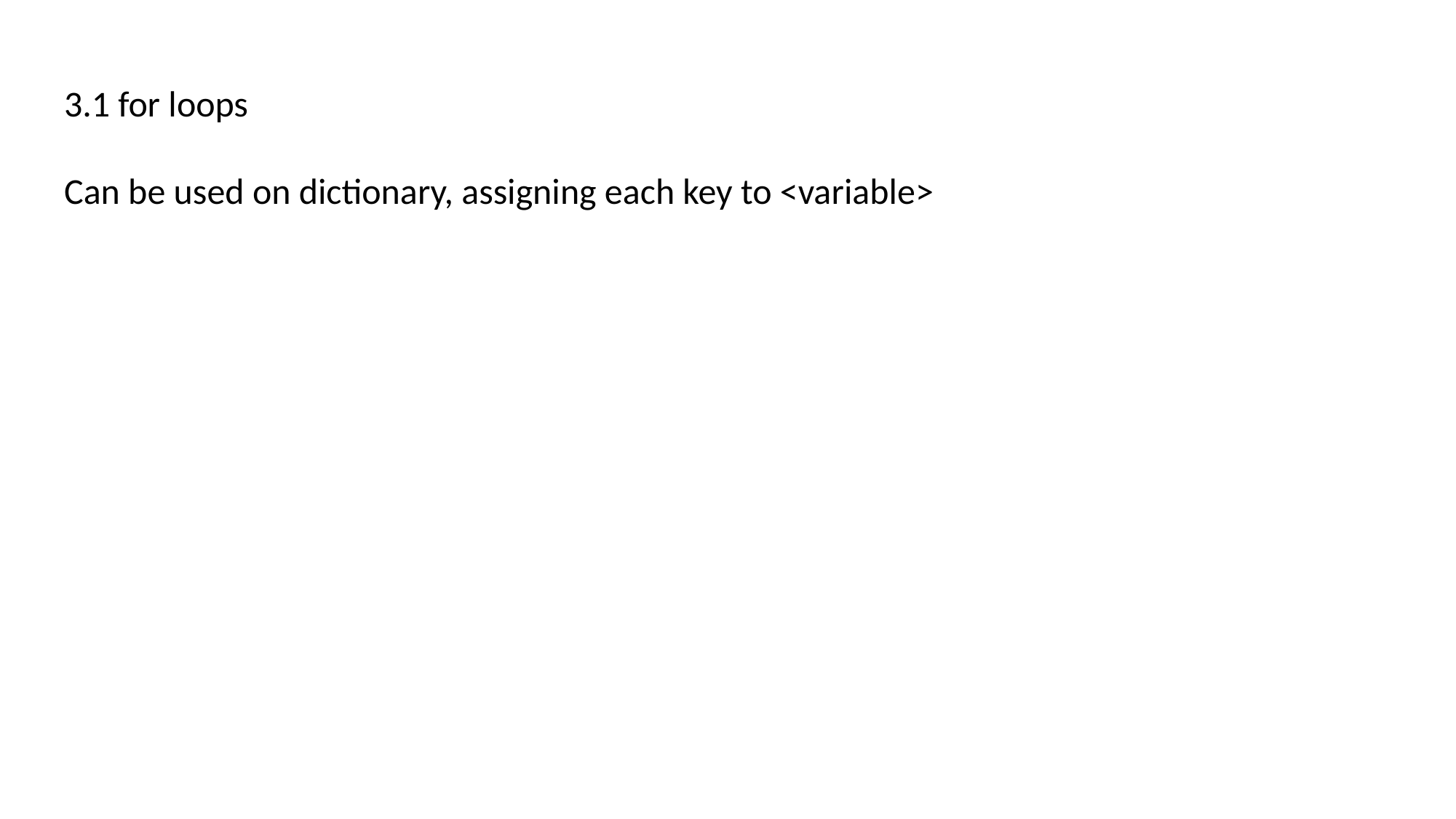

3.1 for loops

Can be used on dictionary, assigning each key to <variable>